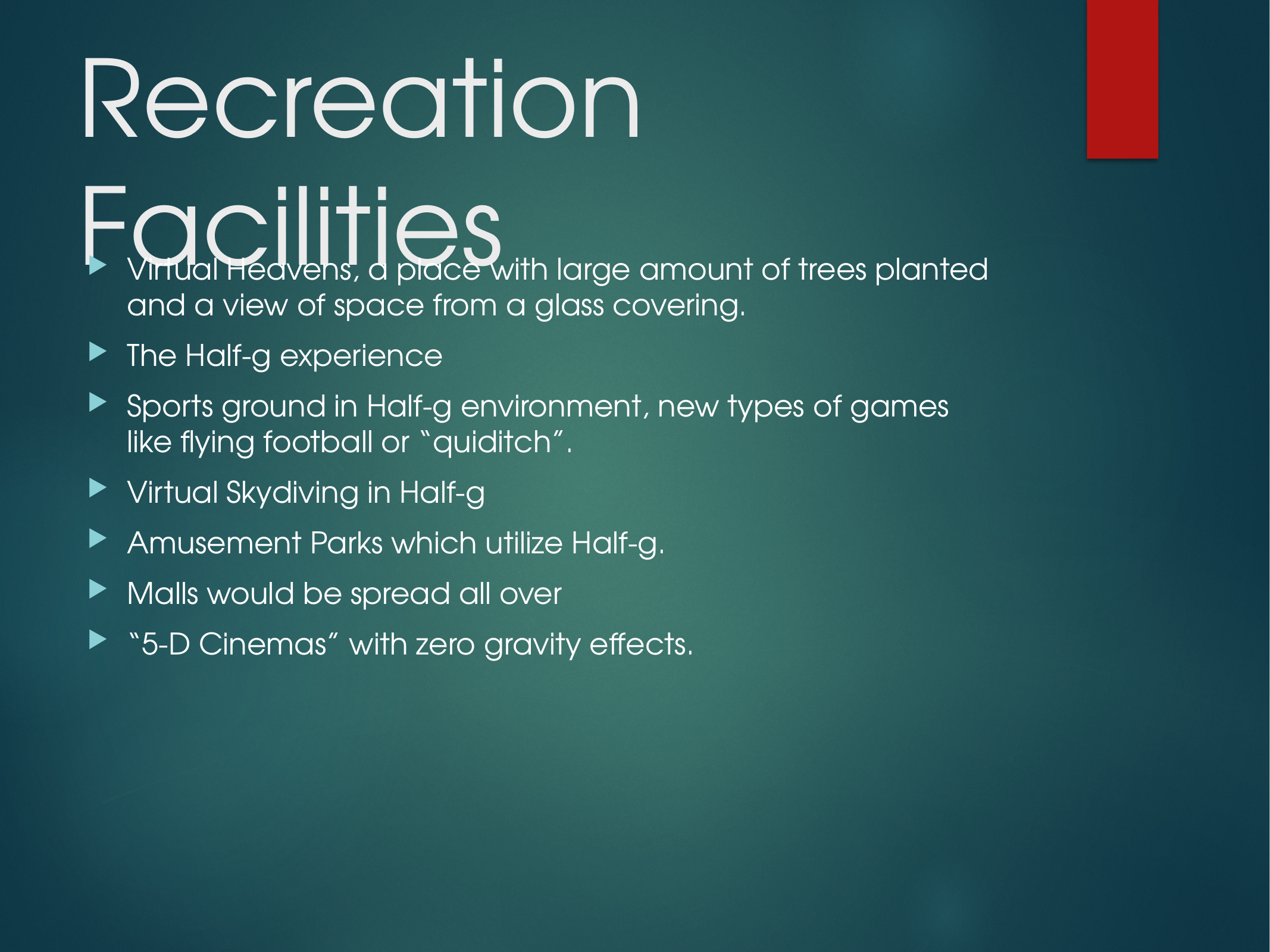

# Recreation Facilities
Virtual Heavens, a place with large amount of trees planted and a view of space from a glass covering.
The Half-g experience
Sports ground in Half-g environment, new types of games like flying football or “quiditch”.
Virtual Skydiving in Half-g
Amusement Parks which utilize Half-g.
Malls would be spread all over
“5-D Cinemas” with zero gravity effects.